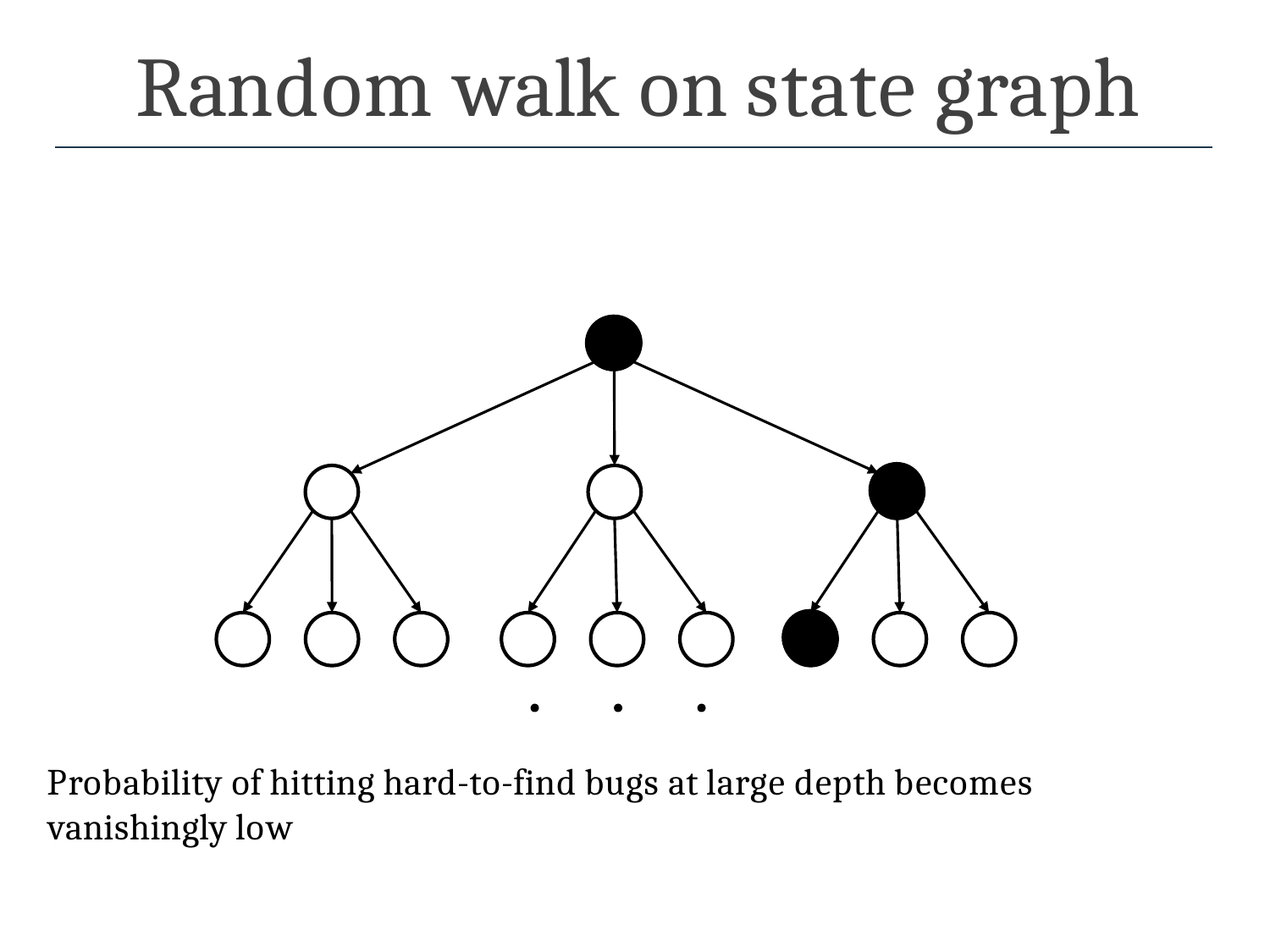

# Random walk on state graph

Probability of hitting hard-to-find bugs at large depth becomes vanishingly low